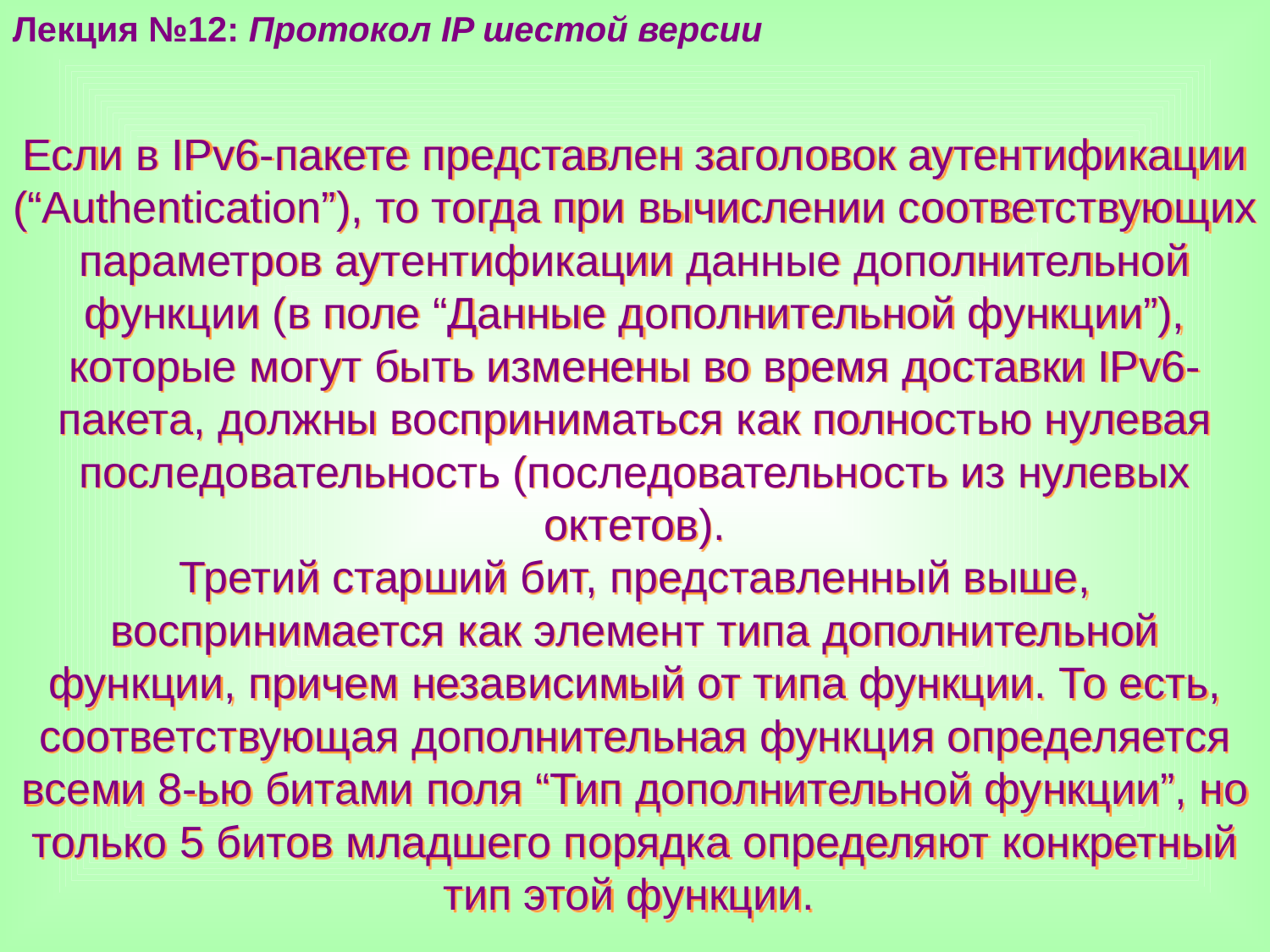

Лекция №12: Протокол IP шестой версии
Если в IPv6-пакете представлен заголовок аутентификации (“Authentication”), то тогда при вычислении соответствующих параметров аутентификации данные дополнительной функции (в поле “Данные дополнительной функции”), которые могут быть изменены во время доставки IPv6-пакета, должны восприниматься как полностью нулевая последовательность (последовательность из нулевых октетов).
Третий старший бит, представленный выше, воспринимается как элемент типа дополнительной функции, причем независимый от типа функции. То есть, соответствующая дополнительная функция определяется всеми 8-ью битами поля “Тип дополнительной функции”, но только 5 битов младшего порядка определяют конкретный тип этой функции.